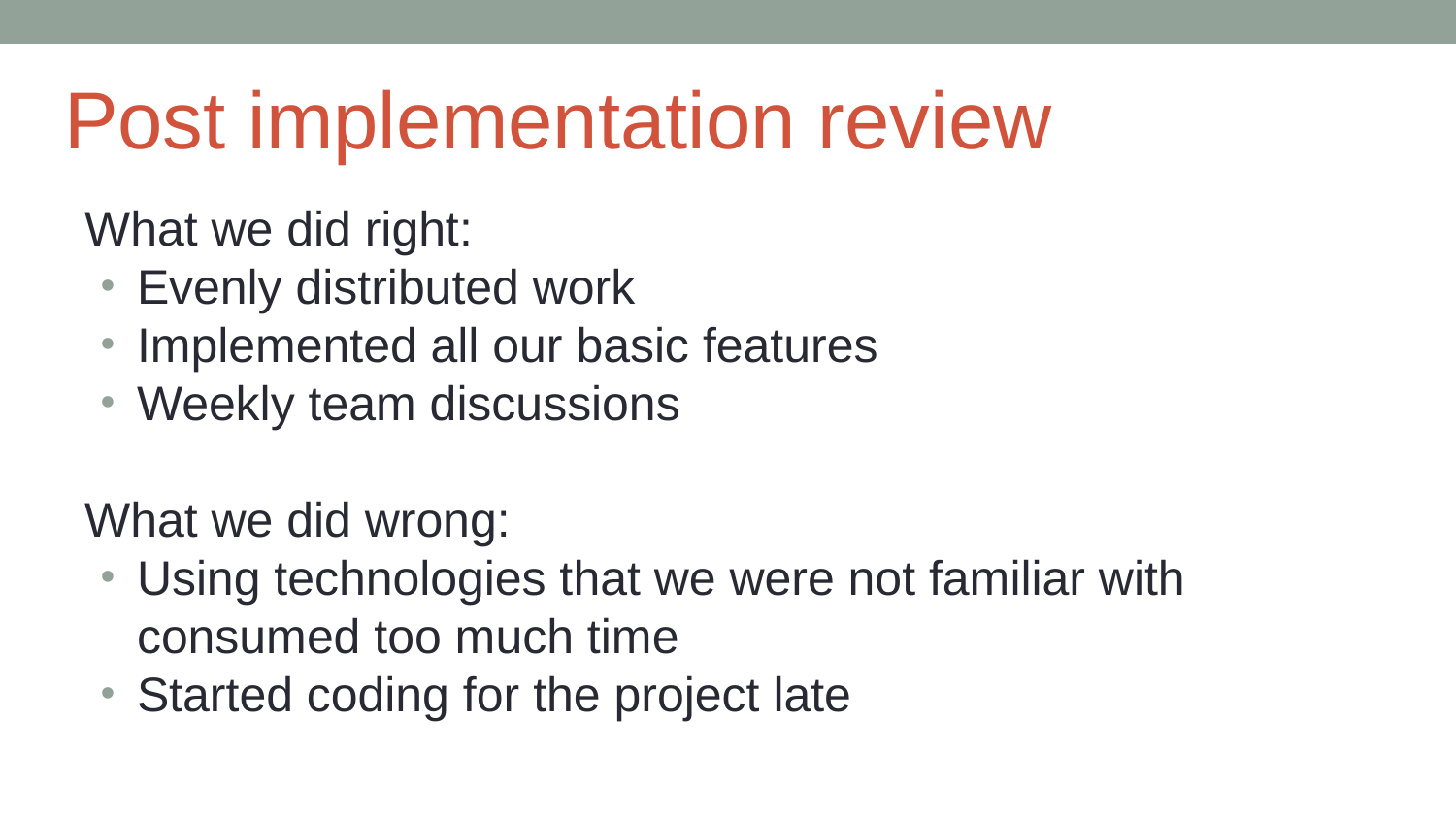

# Post implementation review
What we did right:
Evenly distributed work
Implemented all our basic features
Weekly team discussions

What we did wrong:
Using technologies that we were not familiar with consumed too much time
Started coding for the project late